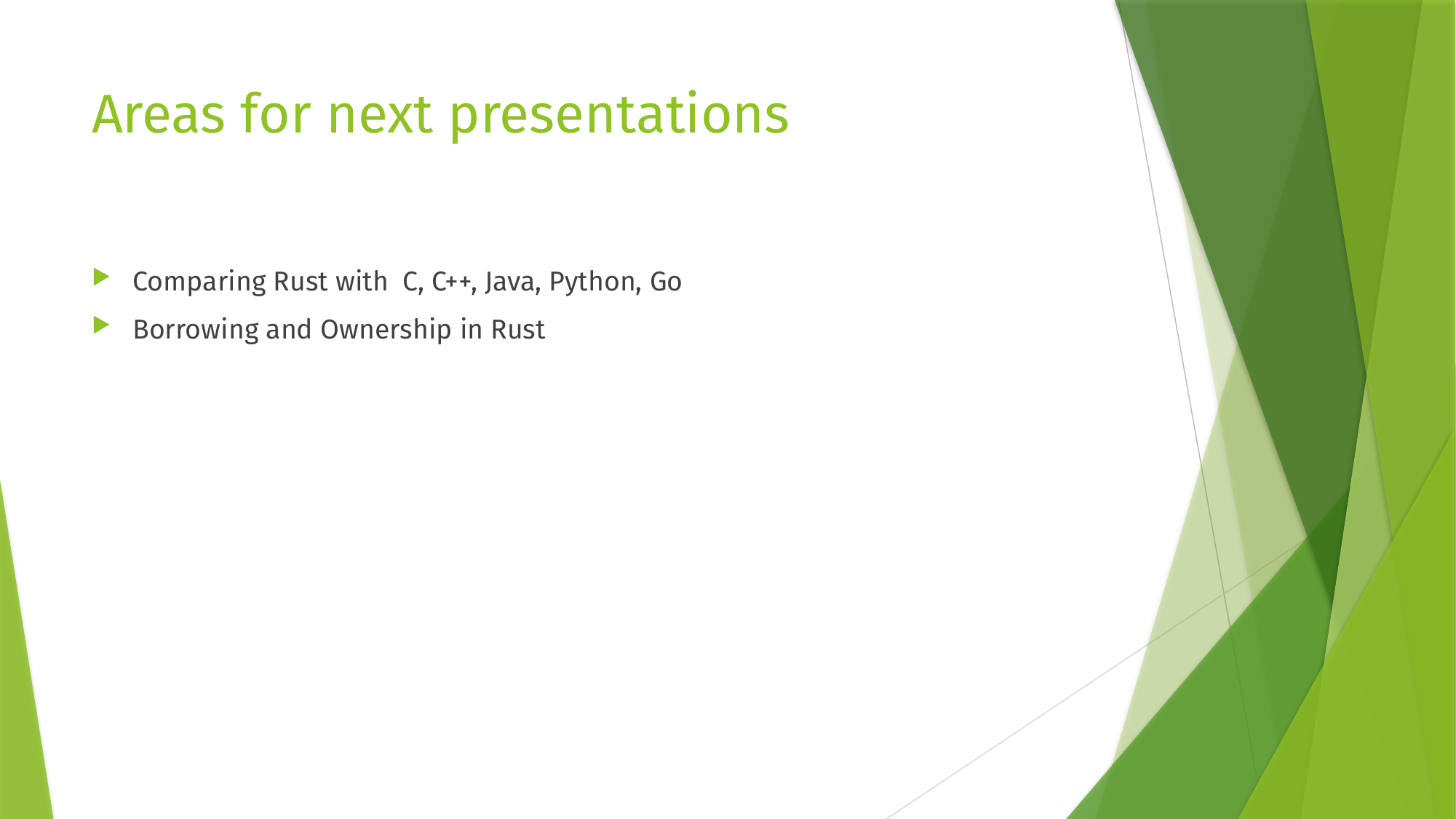

# Areas for next presentations
Comparing Rust with  C, C++, Java, Python, Go
Borrowing and Ownership in Rust